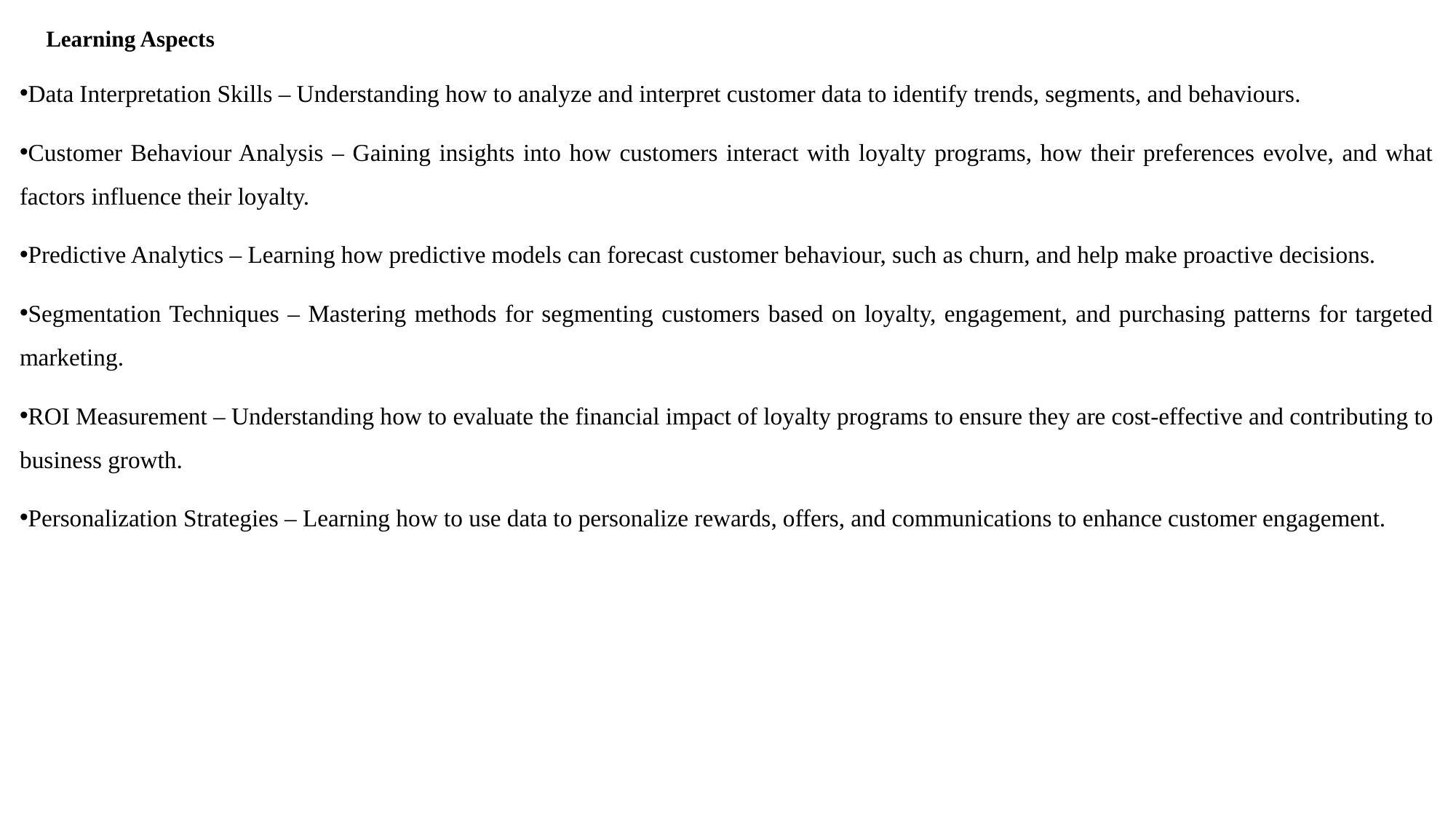

# Learning Aspects
Data Interpretation Skills – Understanding how to analyze and interpret customer data to identify trends, segments, and behaviours.
Customer Behaviour Analysis – Gaining insights into how customers interact with loyalty programs, how their preferences evolve, and what factors influence their loyalty.
Predictive Analytics – Learning how predictive models can forecast customer behaviour, such as churn, and help make proactive decisions.
Segmentation Techniques – Mastering methods for segmenting customers based on loyalty, engagement, and purchasing patterns for targeted marketing.
ROI Measurement – Understanding how to evaluate the financial impact of loyalty programs to ensure they are cost-effective and contributing to business growth.
Personalization Strategies – Learning how to use data to personalize rewards, offers, and communications to enhance customer engagement.